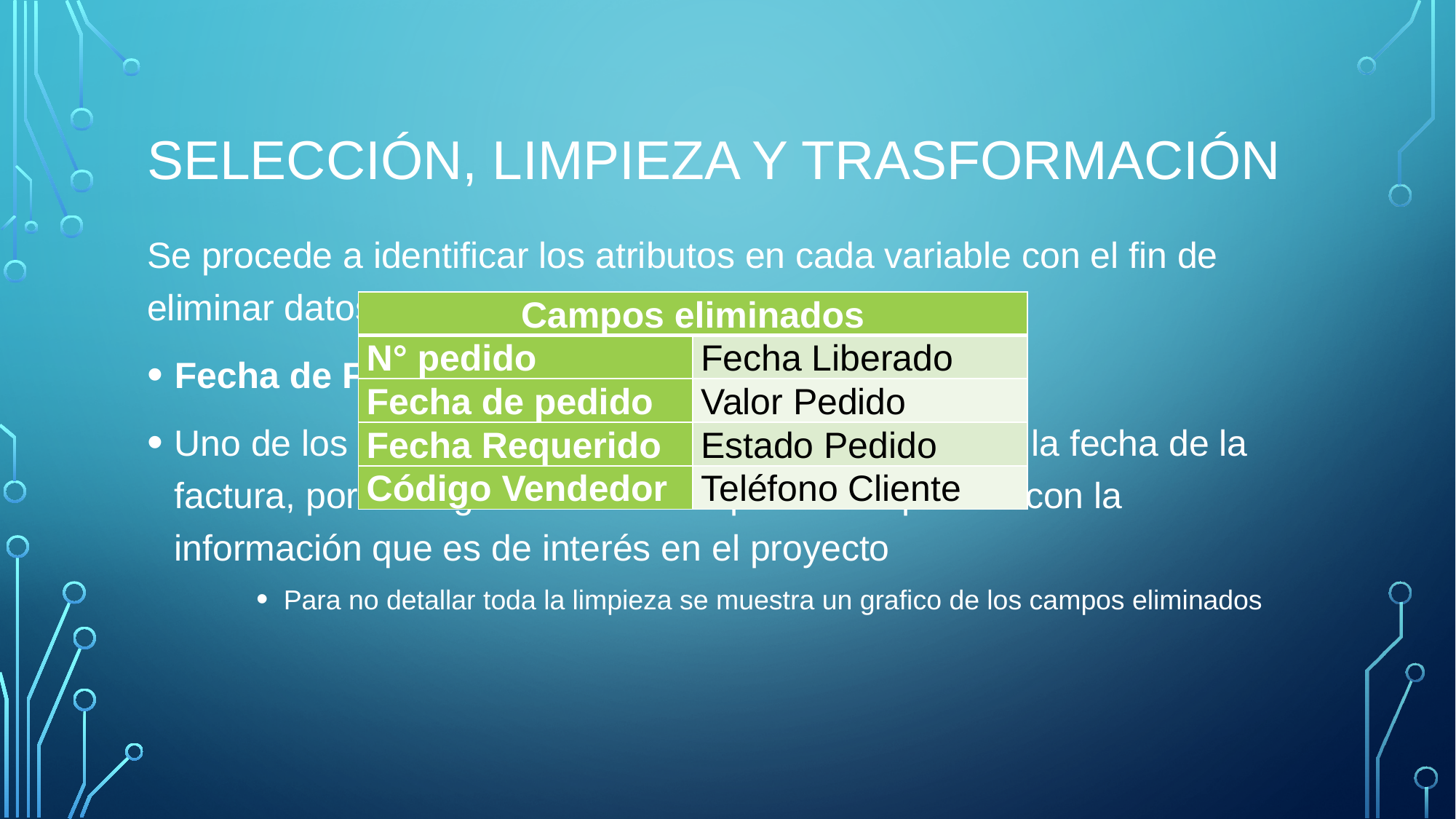

# Selección, limpieza y trasformación
Se procede a identificar los atributos en cada variable con el fin de eliminar datos que no hacen parte del proyecto
Fecha de Factura.
Uno de los parámetros de entrada para el reporte es la fecha de la factura, por consiguiente este campo será depurado con la información que es de interés en el proyecto
Para no detallar toda la limpieza se muestra un grafico de los campos eliminados

| Campos eliminados |  |
| --- | --- |
| N° pedido | Fecha Liberado |
| Fecha de pedido | Valor Pedido |
| Fecha Requerido | Estado Pedido |
| Código Vendedor | Teléfono Cliente |